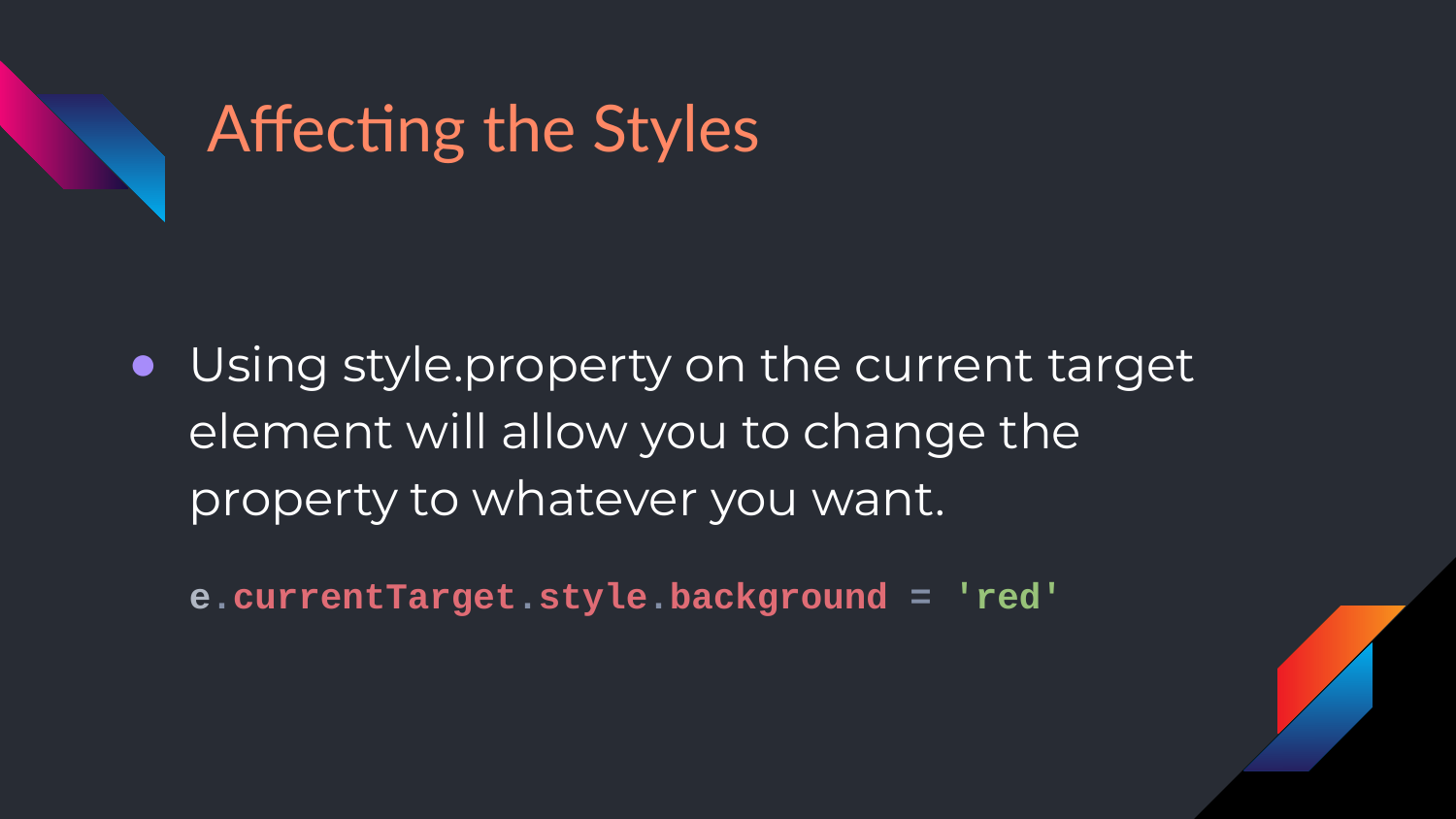

# Affecting the Styles
Using style.property on the current target element will allow you to change the property to whatever you want.
e.currentTarget.style.background = 'red'